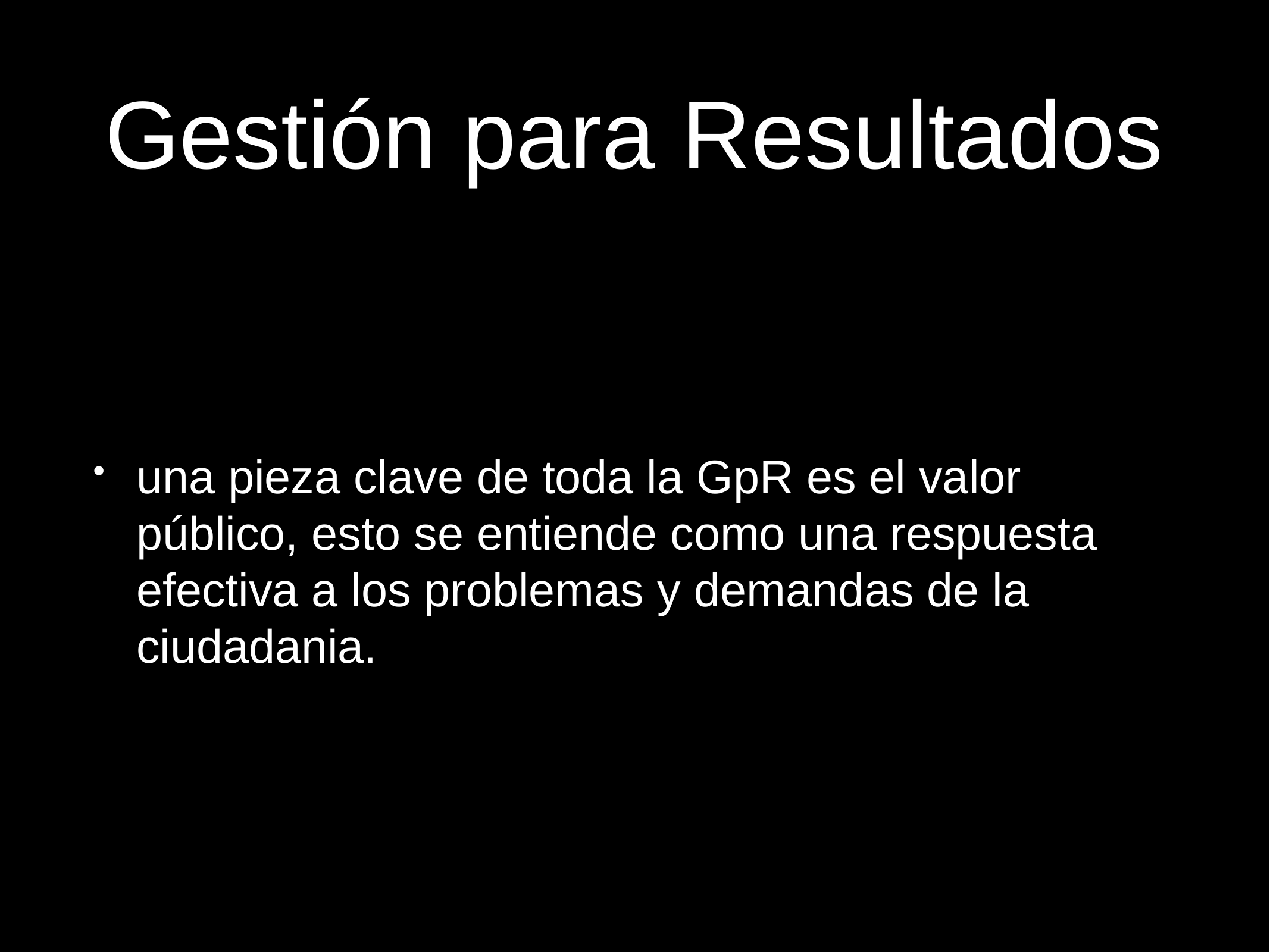

# Gestión para Resultados
una pieza clave de toda la GpR es el valor público, esto se entiende como una respuesta efectiva a los problemas y demandas de la ciudadania.